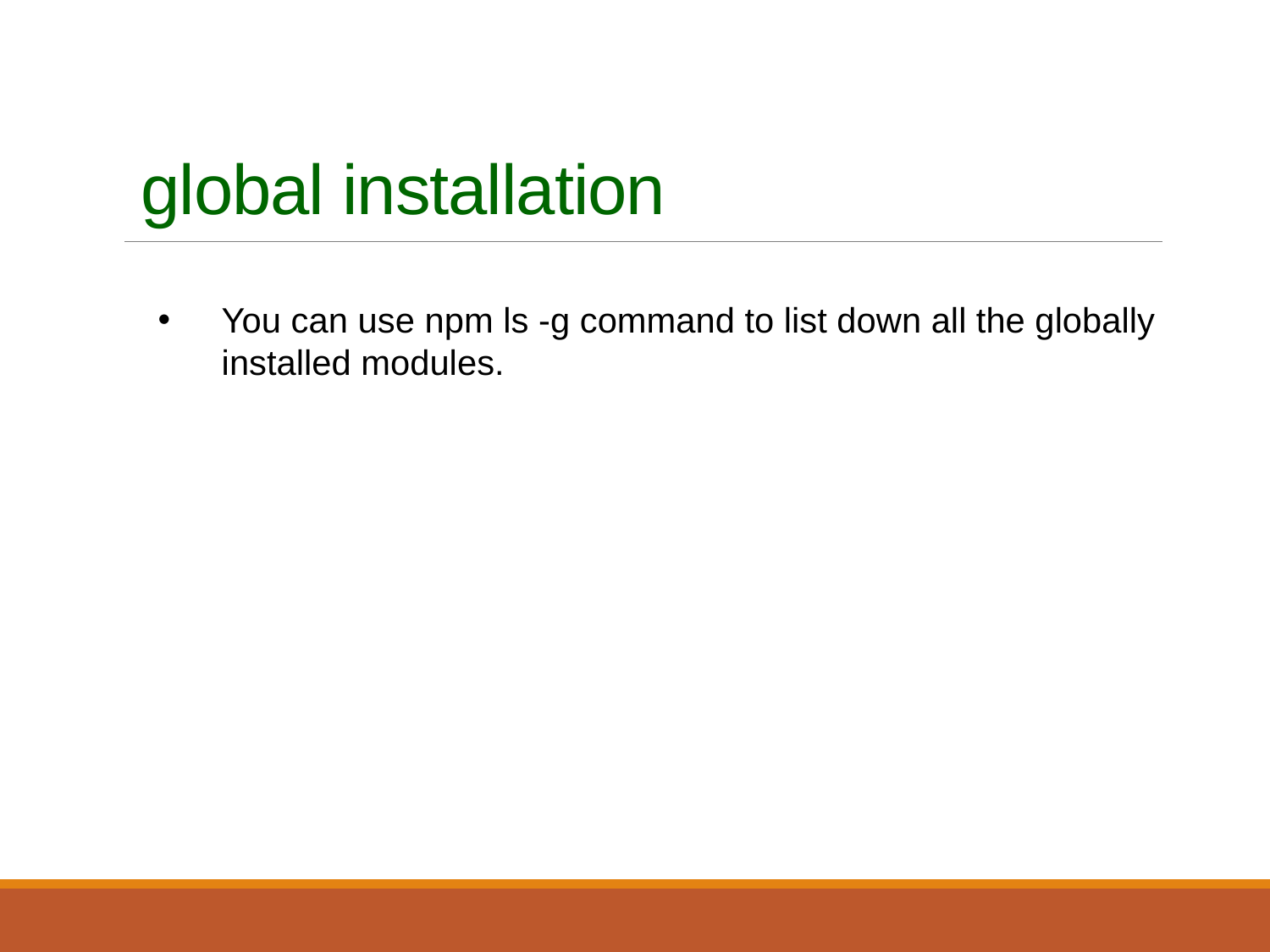

# global installation
You can use npm ls -g command to list down all the globally installed modules.